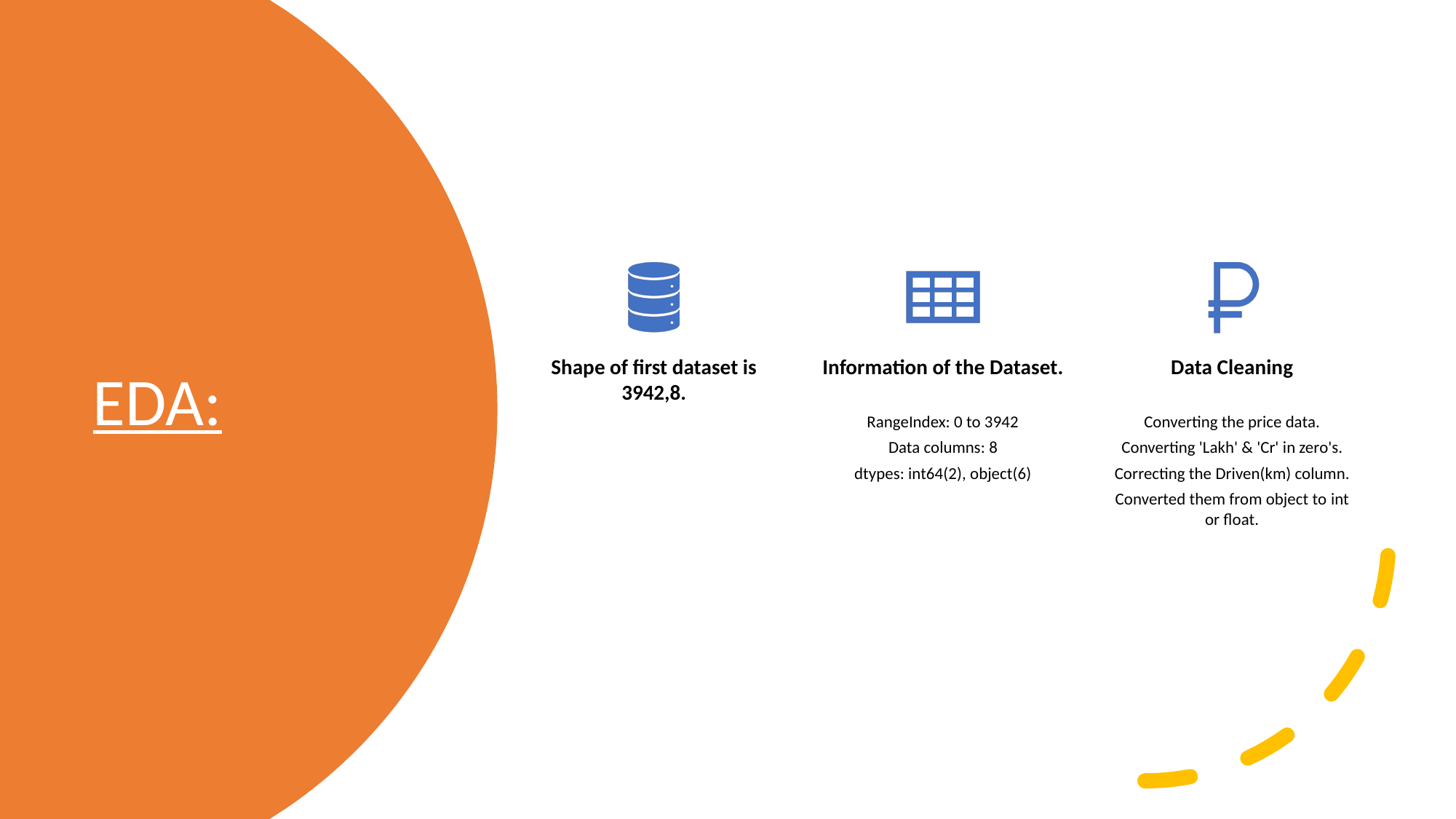

Shape of first dataset is 3942,8.
Information of the Dataset.
RangeIndex: 0 to 3942
Data columns: 8
dtypes: int64(2), object(6)
Data Cleaning
Converting the price data.
Converting 'Lakh' & 'Cr' in zero's.
Correcting the Driven(km) column.
Converted them from object to int or float.
# EDA: